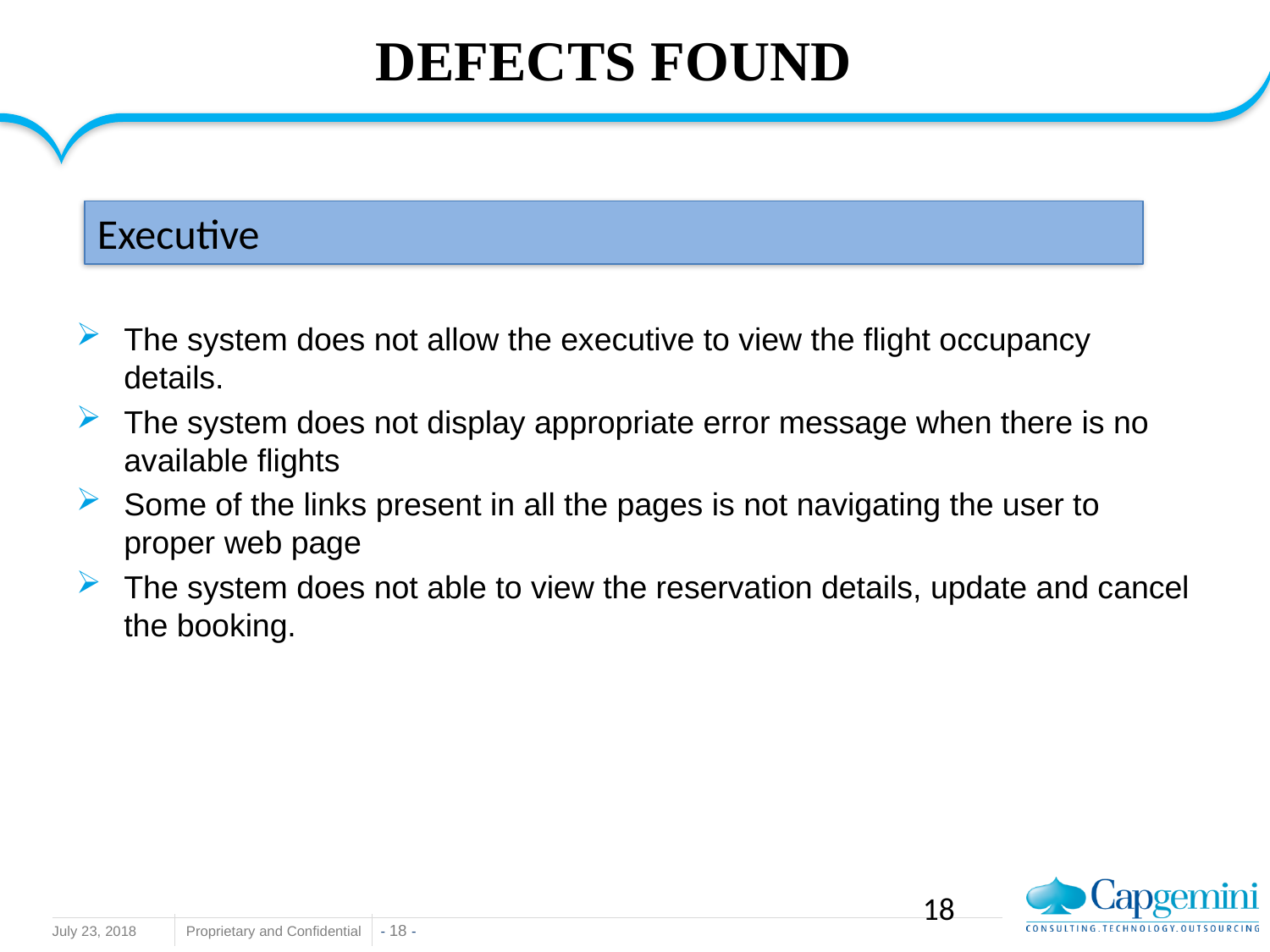

# DEFECTS FOUND

The system does not allow the executive to view the flight occupancy details.
The system does not display appropriate error message when there is no available flights
Some of the links present in all the pages is not navigating the user to proper web page
The system does not able to view the reservation details, update and cancel the booking.

Executive
18